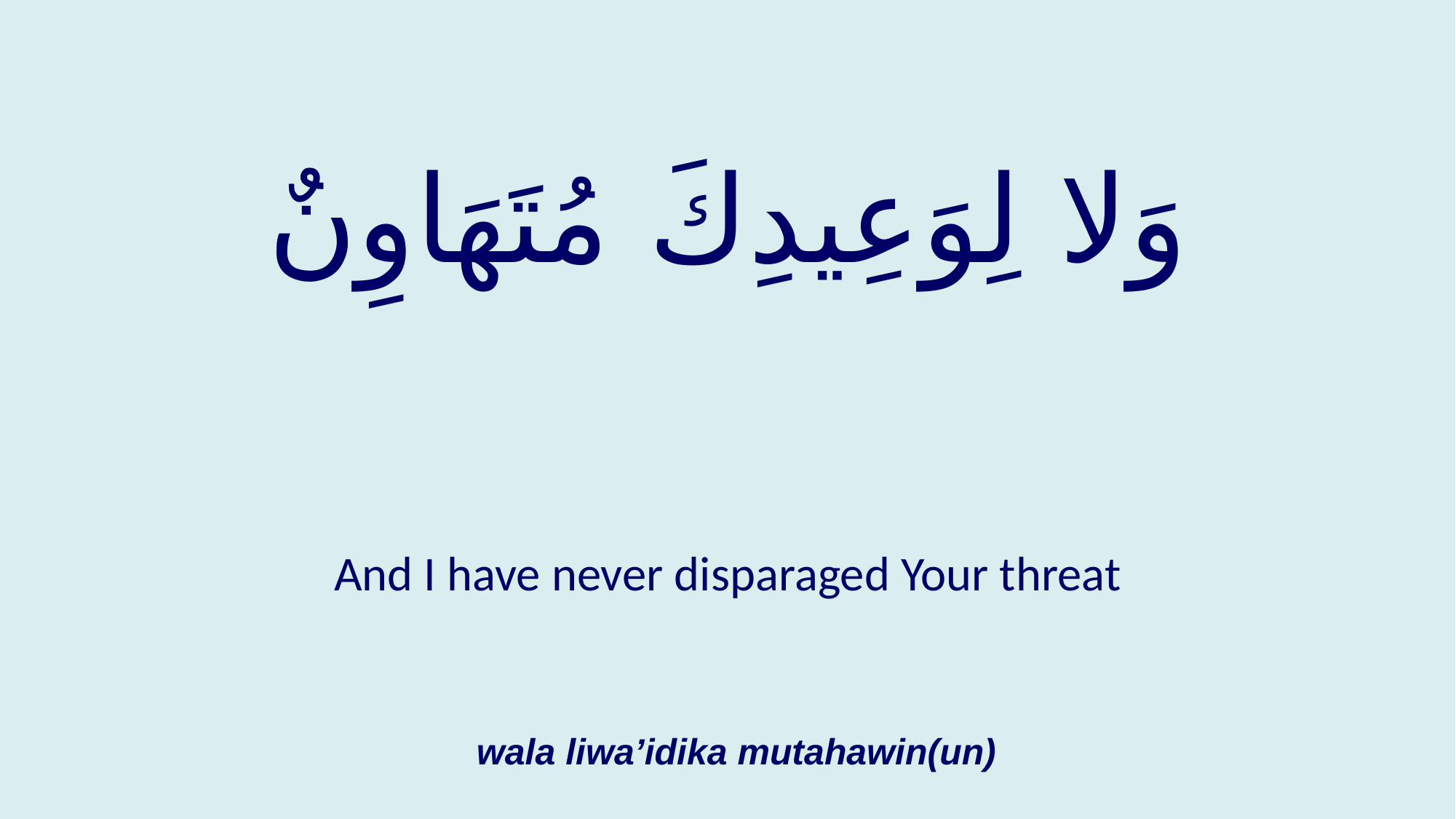

# وَلا لِوَعِيدِكَ مُتَهَاوِنٌ
And I have never disparaged Your threat
wala liwa’idika mutahawin(un)